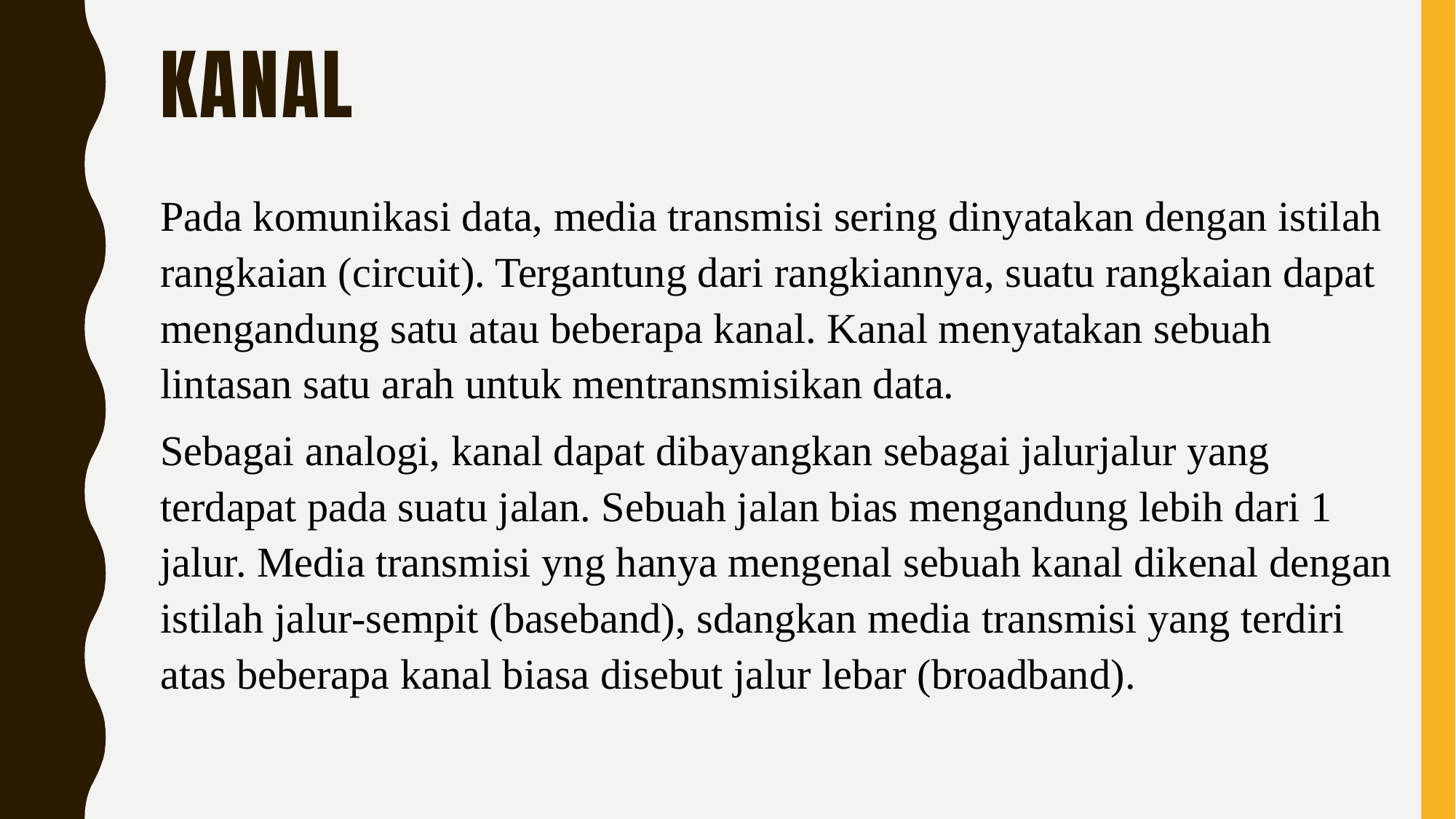

# kanal
Pada komunikasi data, media transmisi sering dinyatakan dengan istilah rangkaian (circuit). Tergantung dari rangkiannya, suatu rangkaian dapat mengandung satu atau beberapa kanal. Kanal menyatakan sebuah lintasan satu arah untuk mentransmisikan data.
Sebagai analogi, kanal dapat dibayangkan sebagai jalurjalur yang terdapat pada suatu jalan. Sebuah jalan bias mengandung lebih dari 1 jalur. Media transmisi yng hanya mengenal sebuah kanal dikenal dengan istilah jalur-sempit (baseband), sdangkan media transmisi yang terdiri atas beberapa kanal biasa disebut jalur lebar (broadband).